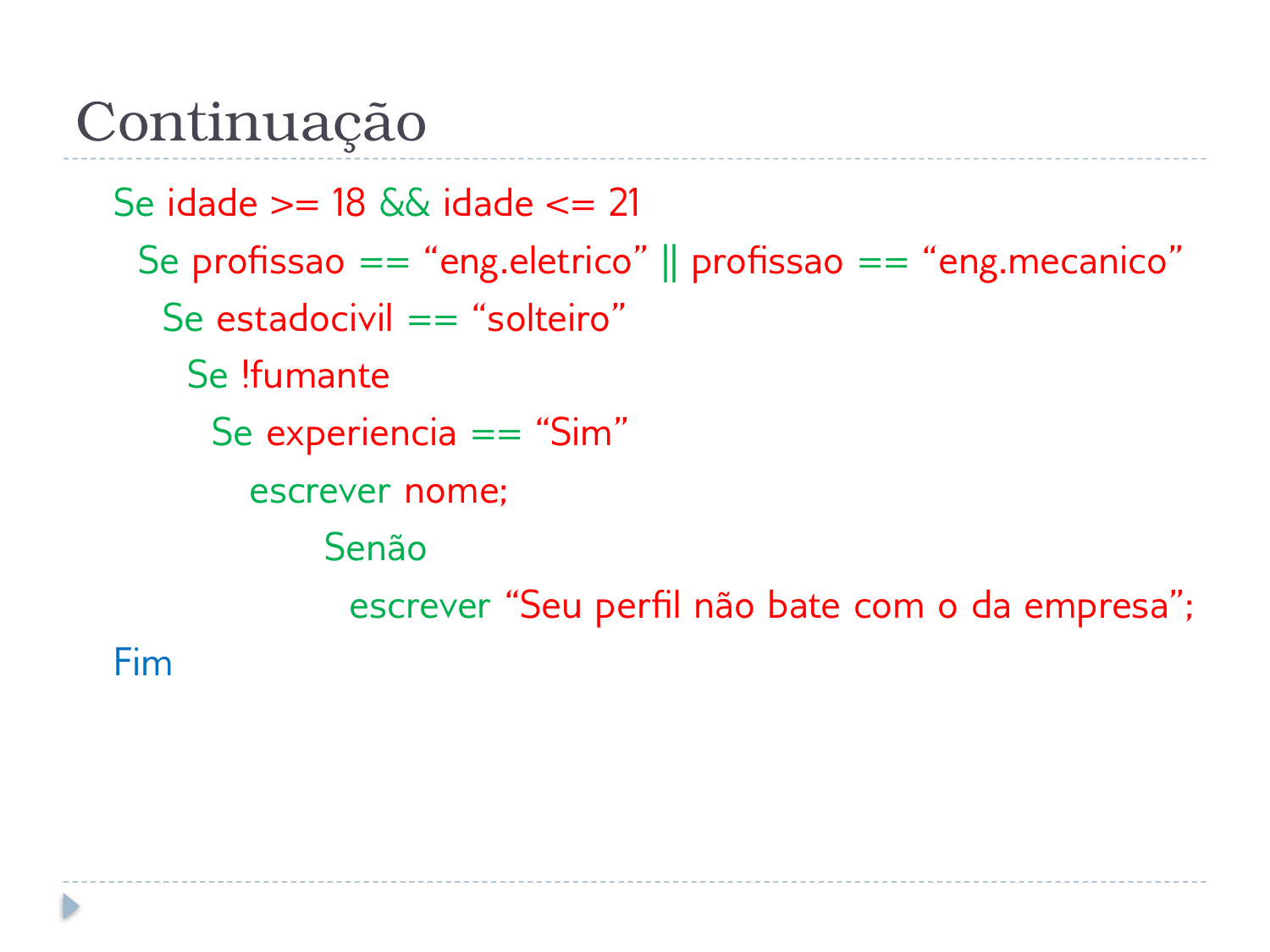

# Continuação
Se idade >= 18 && idade <= 21
  Se profissao == “eng.eletrico” || profissao == “eng.mecanico”
    Se estadocivil == “solteiro”
      Se !fumante
        Se experiencia == “Sim”
           escrever nome;
		 Senão
 		   escrever “Seu perfil não bate com o da empresa”;
Fim